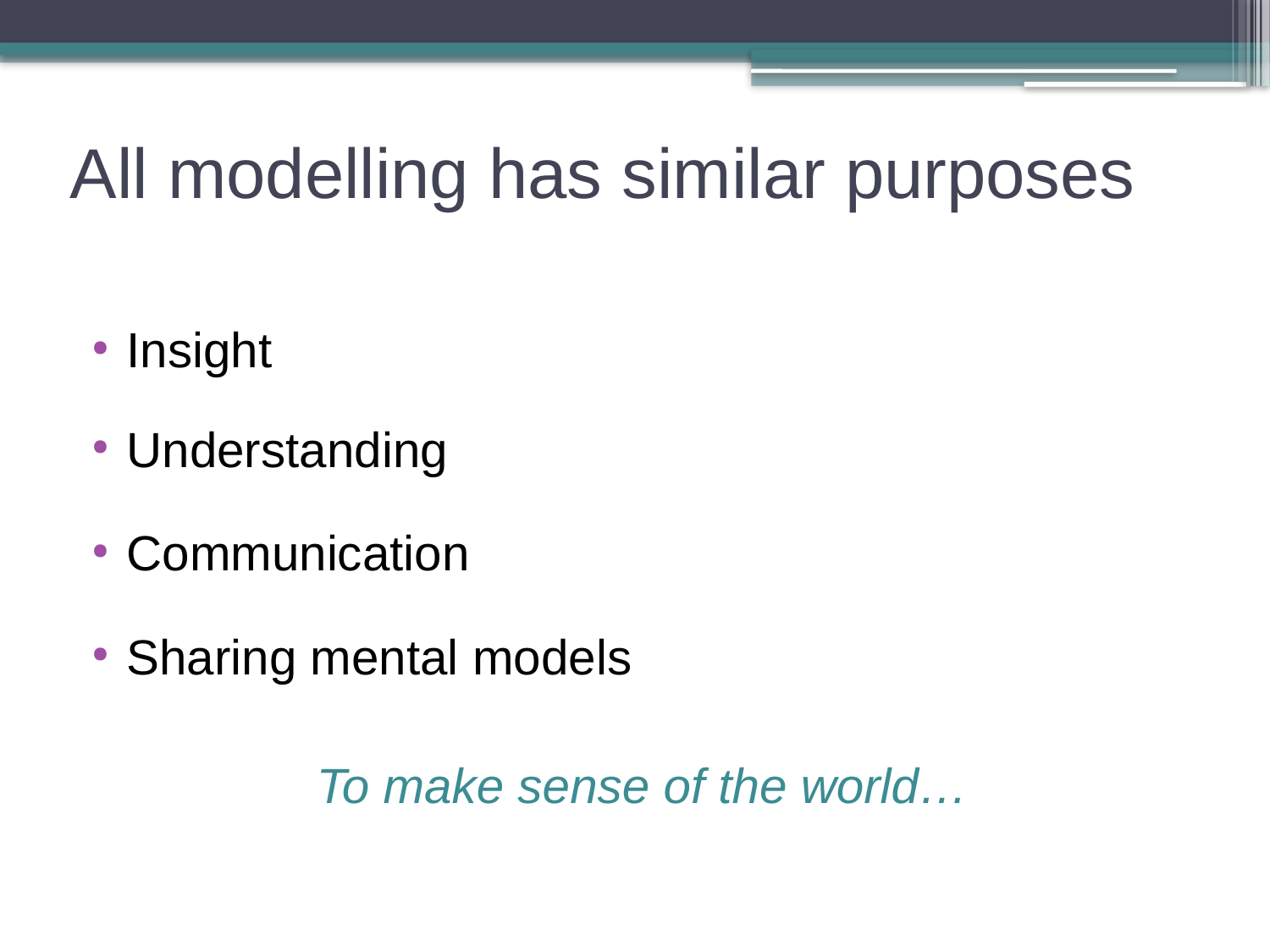

# All modelling has similar purposes
Insight

Understanding

Communication

Sharing mental models

To make sense of the world…